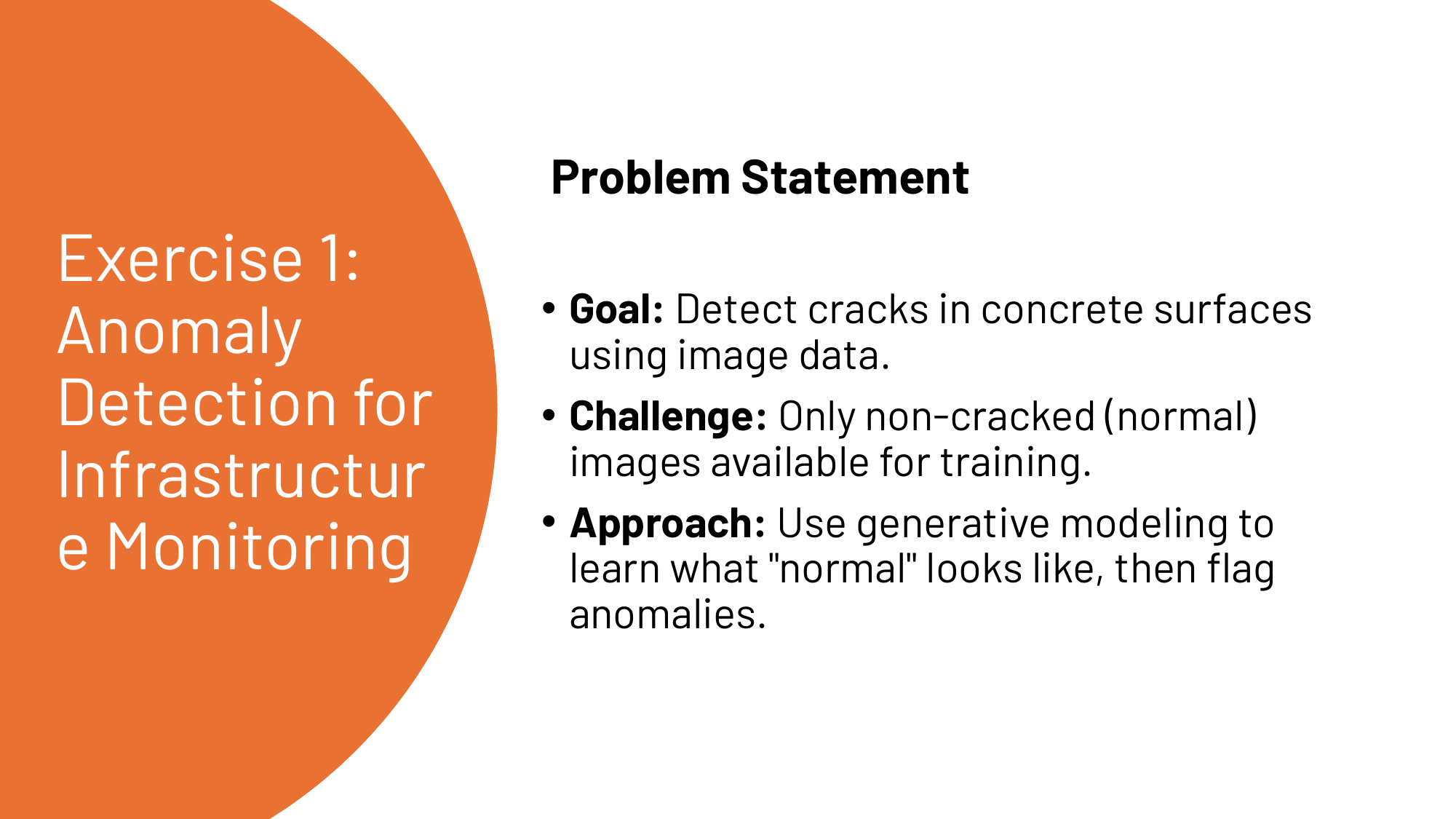

Problem Statement

Goal: Detect cracks in concrete surfaces using image data.
Challenge: Only non-cracked (normal) images available for training.
Approach: Use generative modeling to learn what "normal" looks like, then flag anomalies.

# Exercise 1: Anomaly Detection for Infrastructure Monitoring